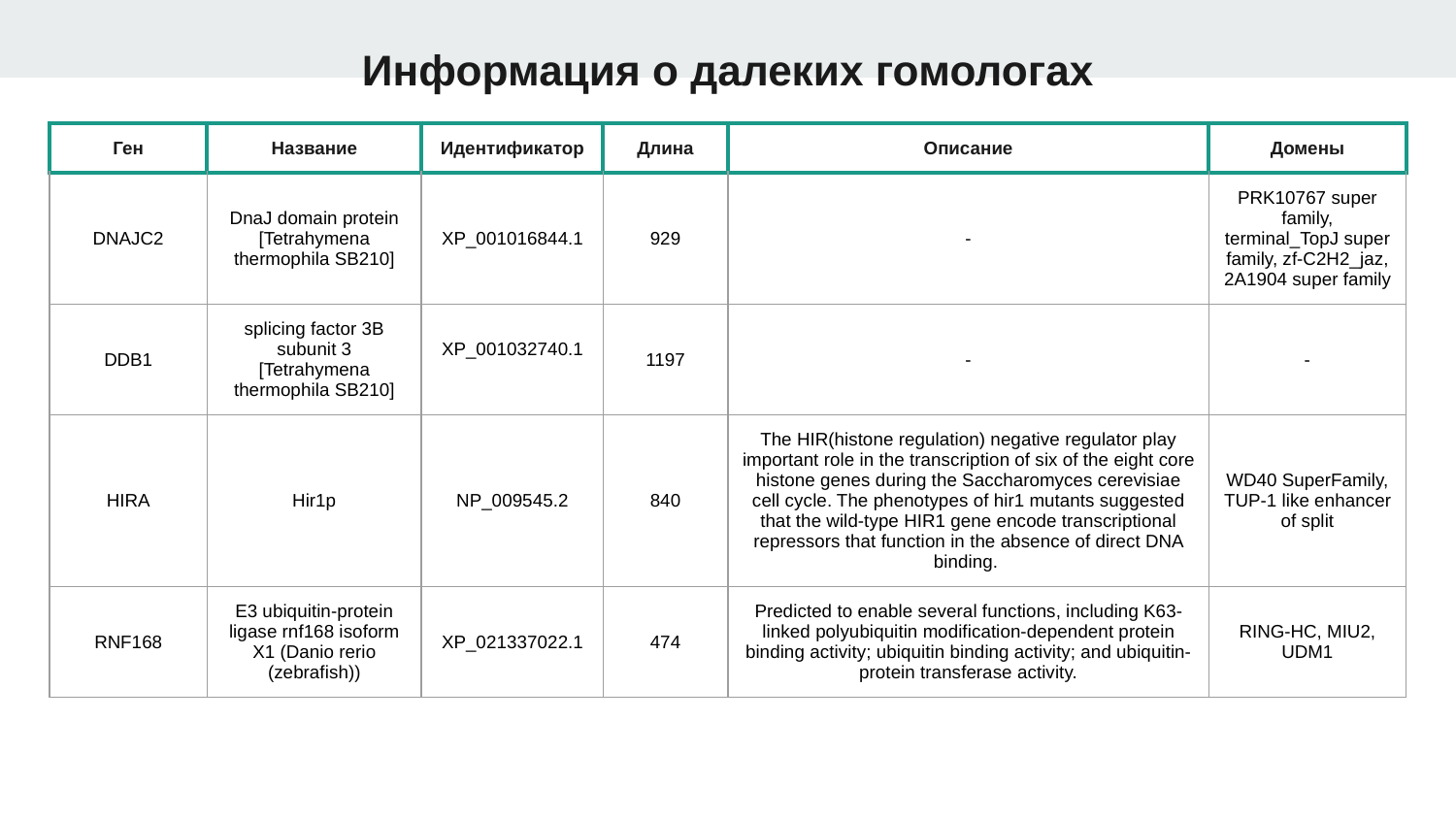

# Информация о далеких гомологах
| Ген | Название | Идентификатор | Длина | Описание | Домены |
| --- | --- | --- | --- | --- | --- |
| DNAJC2 | DnaJ domain protein [Tetrahymena thermophila SB210] | XP\_001016844.1 | 929 | - | PRK10767 super family, terminal\_TopJ super family, zf-C2H2\_jaz, 2A1904 super family |
| DDB1 | splicing factor 3B subunit 3 [Tetrahymena thermophila SB210] | XP\_001032740.1 | 1197 | - | - |
| HIRA | Hir1p | NP\_009545.2 | 840 | The HIR(histone regulation) negative regulator play important role in the transcription of six of the eight core histone genes during the Saccharomyces cerevisiae cell cycle. The phenotypes of hir1 mutants suggested that the wild-type HIR1 gene encode transcriptional repressors that function in the absence of direct DNA binding. | WD40 SuperFamily, TUP-1 like enhancer of split |
| RNF168 | E3 ubiquitin-protein ligase rnf168 isoform X1 (Danio rerio (zebrafish)) | XP\_021337022.1 | 474 | Predicted to enable several functions, including K63-linked polyubiquitin modification-dependent protein binding activity; ubiquitin binding activity; and ubiquitin-protein transferase activity. | RING-HC, MIU2, UDM1 |